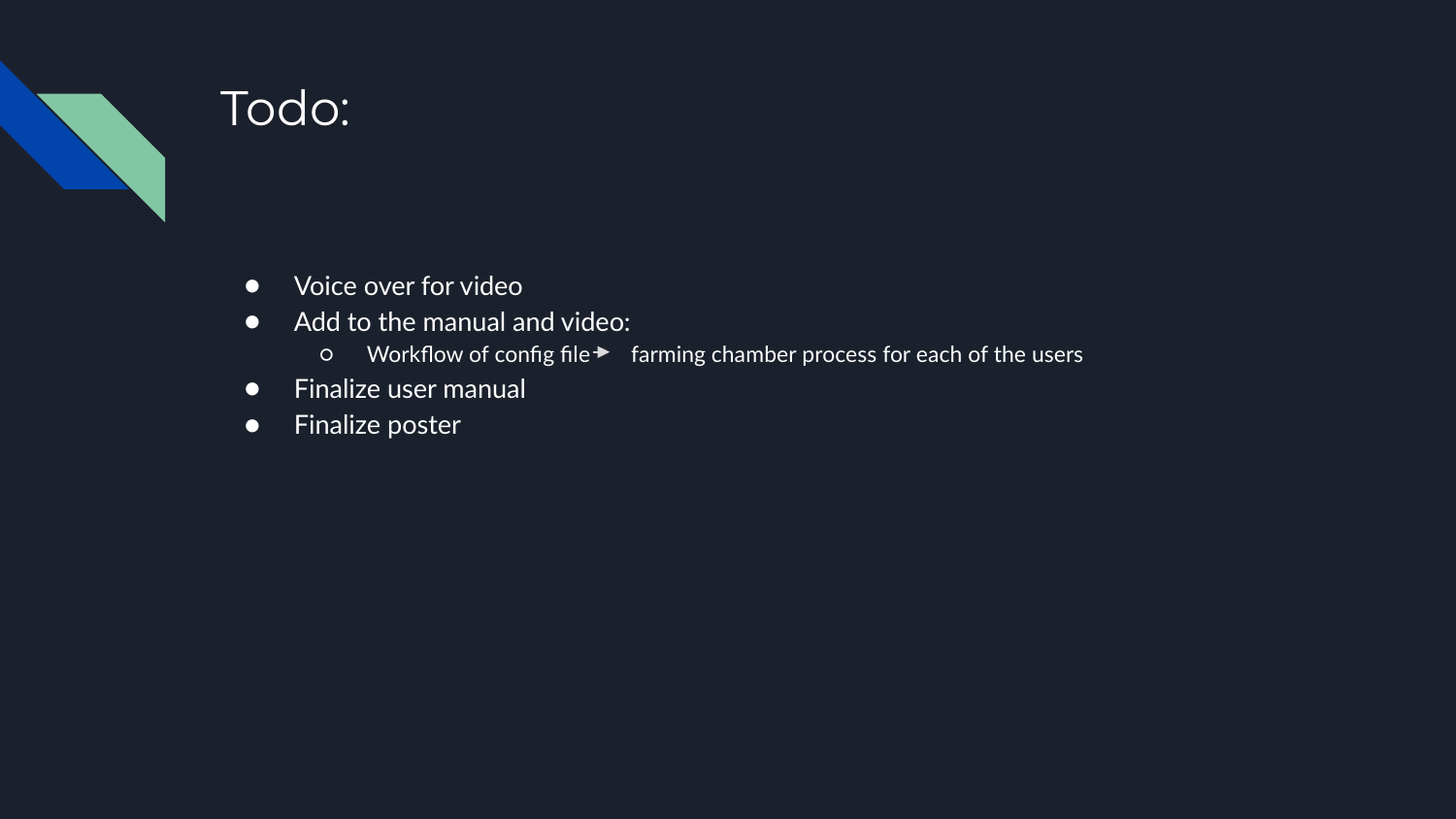

# Todo:
Voice over for video
Add to the manual and video:
Workflow of config file       farming chamber process for each of the users
Finalize user manual
Finalize poster